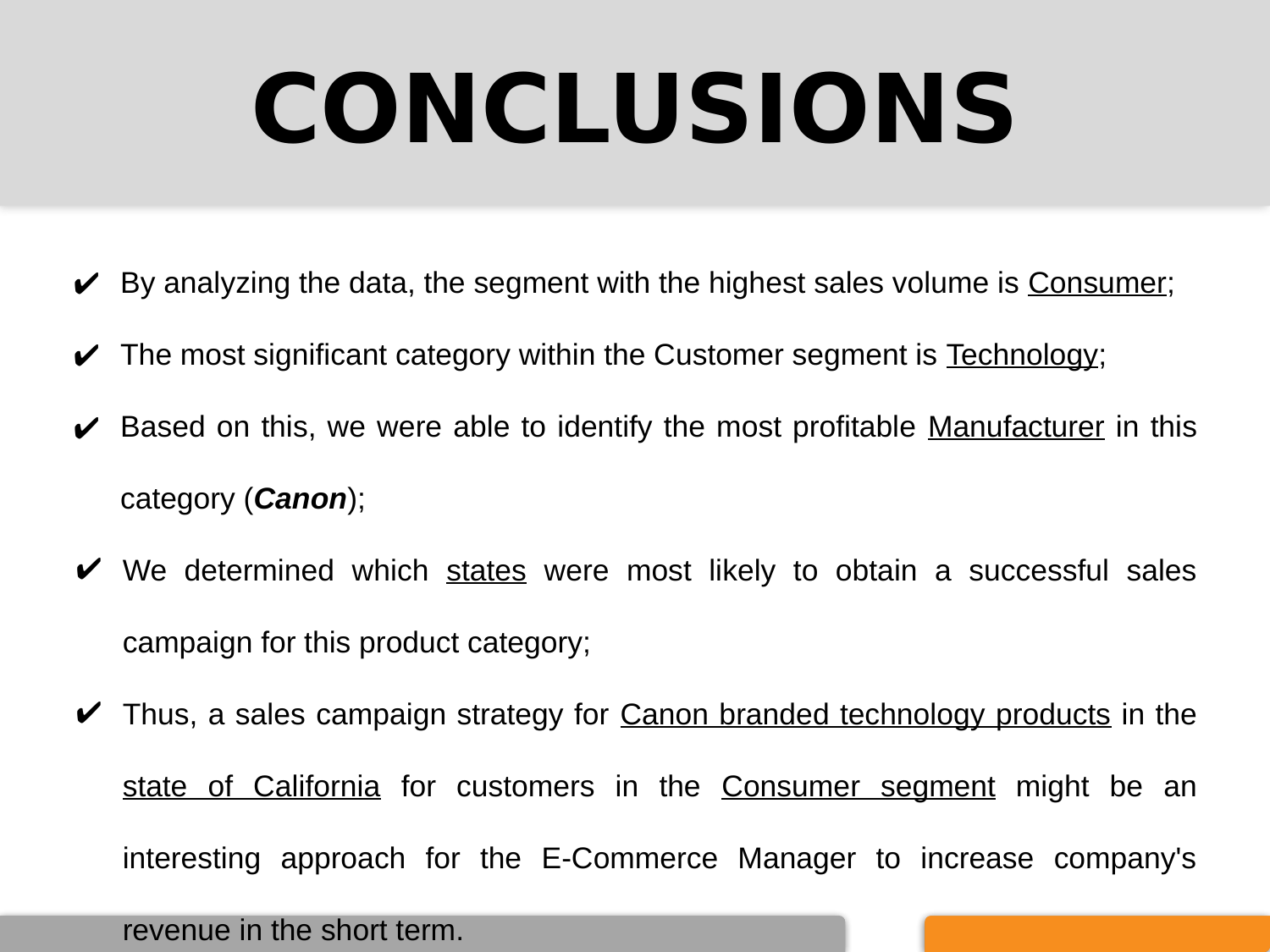

CONCLUSIONS

By analyzing the data, the segment with the highest sales volume is Consumer;
The most significant category within the Customer segment is Technology;
Based on this, we were able to identify the most profitable Manufacturer in this category (Canon);
We determined which states were most likely to obtain a successful sales campaign for this product category;
Thus, a sales campaign strategy for Canon branded technology products in the state of California for customers in the Consumer segment might be an interesting approach for the E-Commerce Manager to increase company's revenue in the short term.